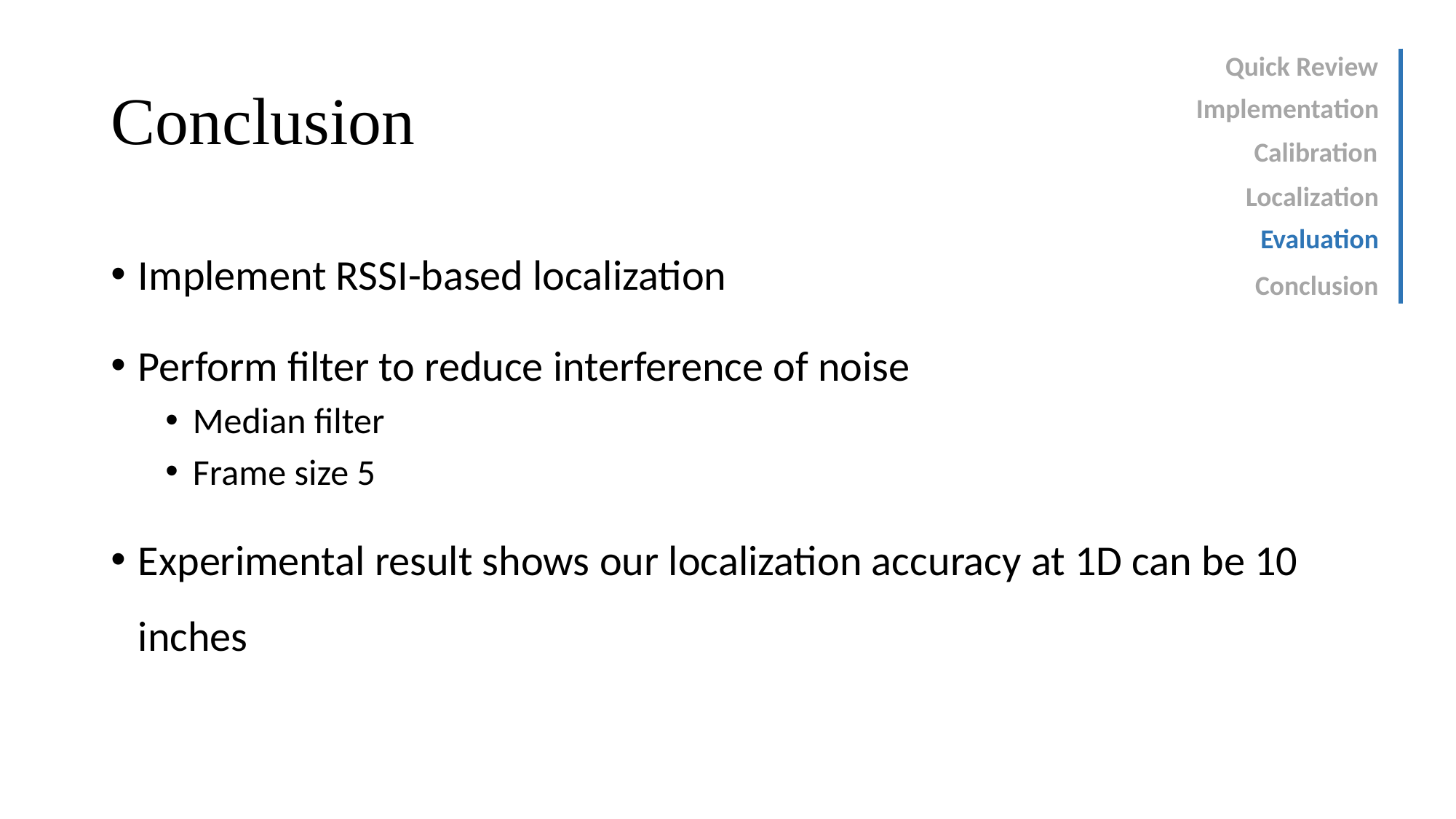

# Conclusion
Quick Review
Implementation
Calibration
Localization
Evaluation
Conclusion
Implement RSSI-based localization
Perform filter to reduce interference of noise
Median filter
Frame size 5
Experimental result shows our localization accuracy at 1D can be 10 inches